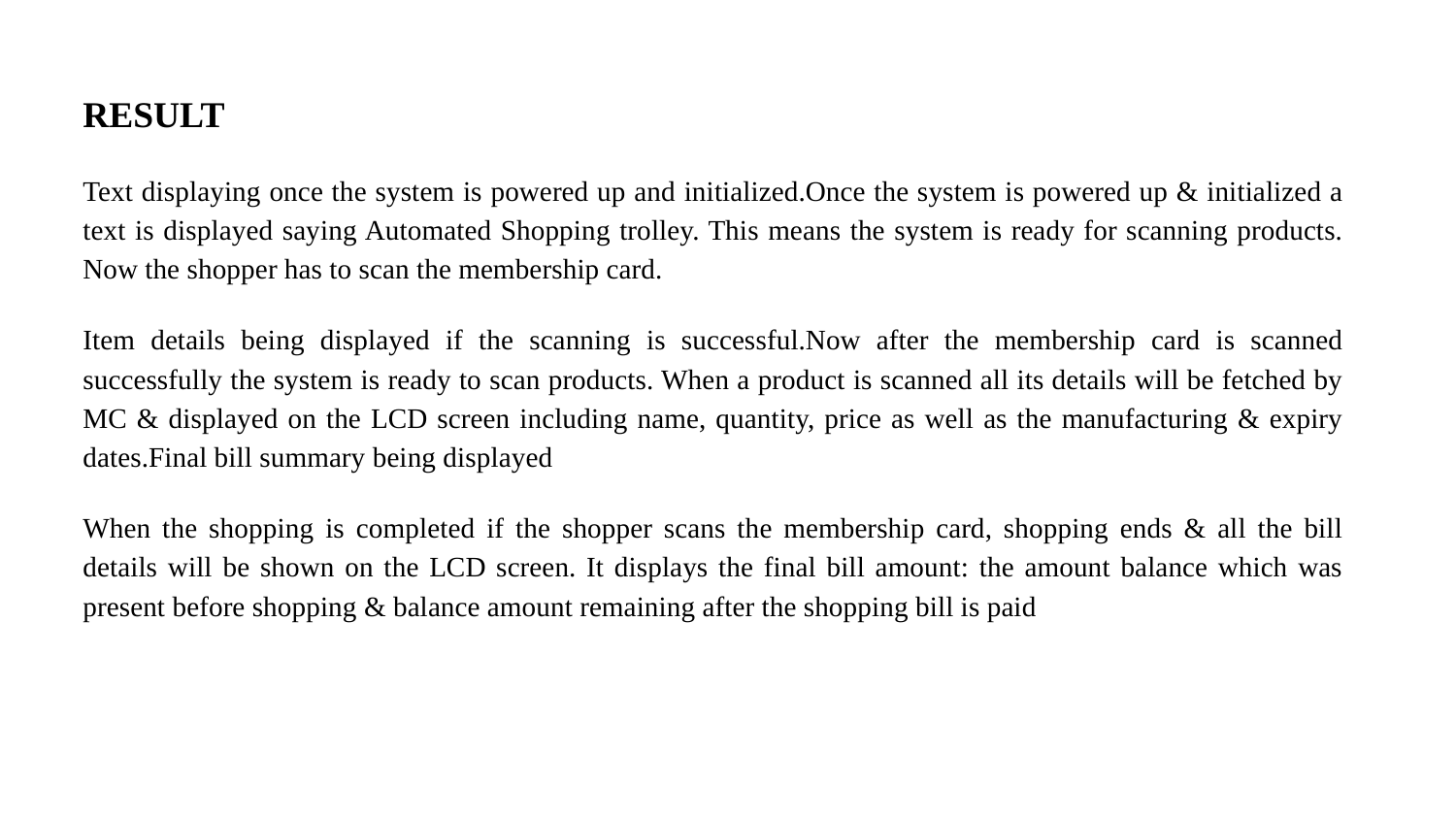

RESULT
Text displaying once the system is powered up and initialized.Once the system is powered up & initialized a text is displayed saying Automated Shopping trolley. This means the system is ready for scanning products. Now the shopper has to scan the membership card.
Item details being displayed if the scanning is successful.Now after the membership card is scanned successfully the system is ready to scan products. When a product is scanned all its details will be fetched by MC & displayed on the LCD screen including name, quantity, price as well as the manufacturing & expiry dates.Final bill summary being displayed
When the shopping is completed if the shopper scans the membership card, shopping ends & all the bill details will be shown on the LCD screen. It displays the final bill amount: the amount balance which was present before shopping & balance amount remaining after the shopping bill is paid